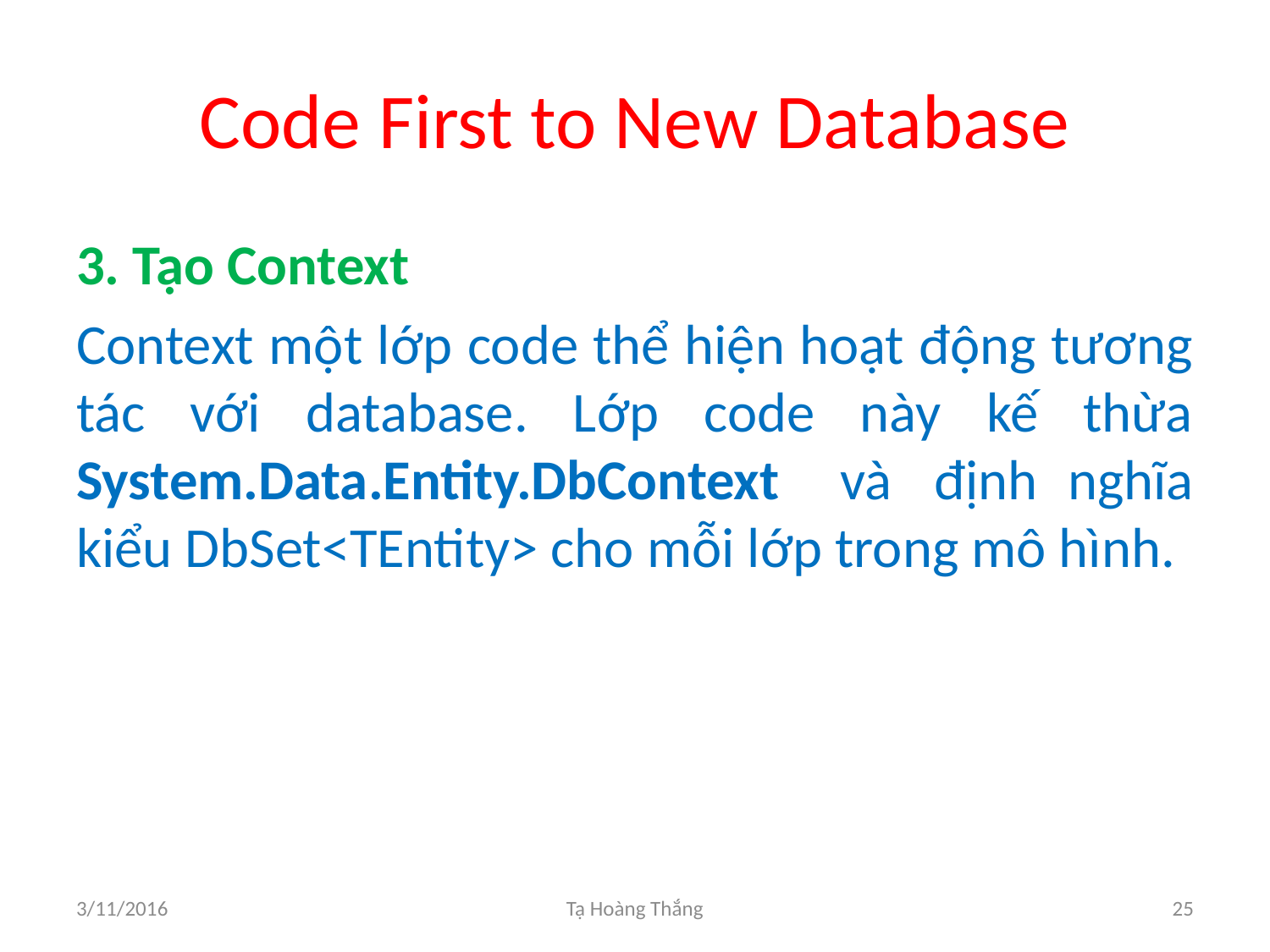

# Code First to New Database
3. Tạo Context
Context một lớp code thể hiện hoạt động tương tác với database. Lớp code này kế thừa System.Data.Entity.DbContext  và  định nghĩa kiểu DbSet<TEntity> cho mỗi lớp trong mô hình.
3/11/2016
Tạ Hoàng Thắng
25